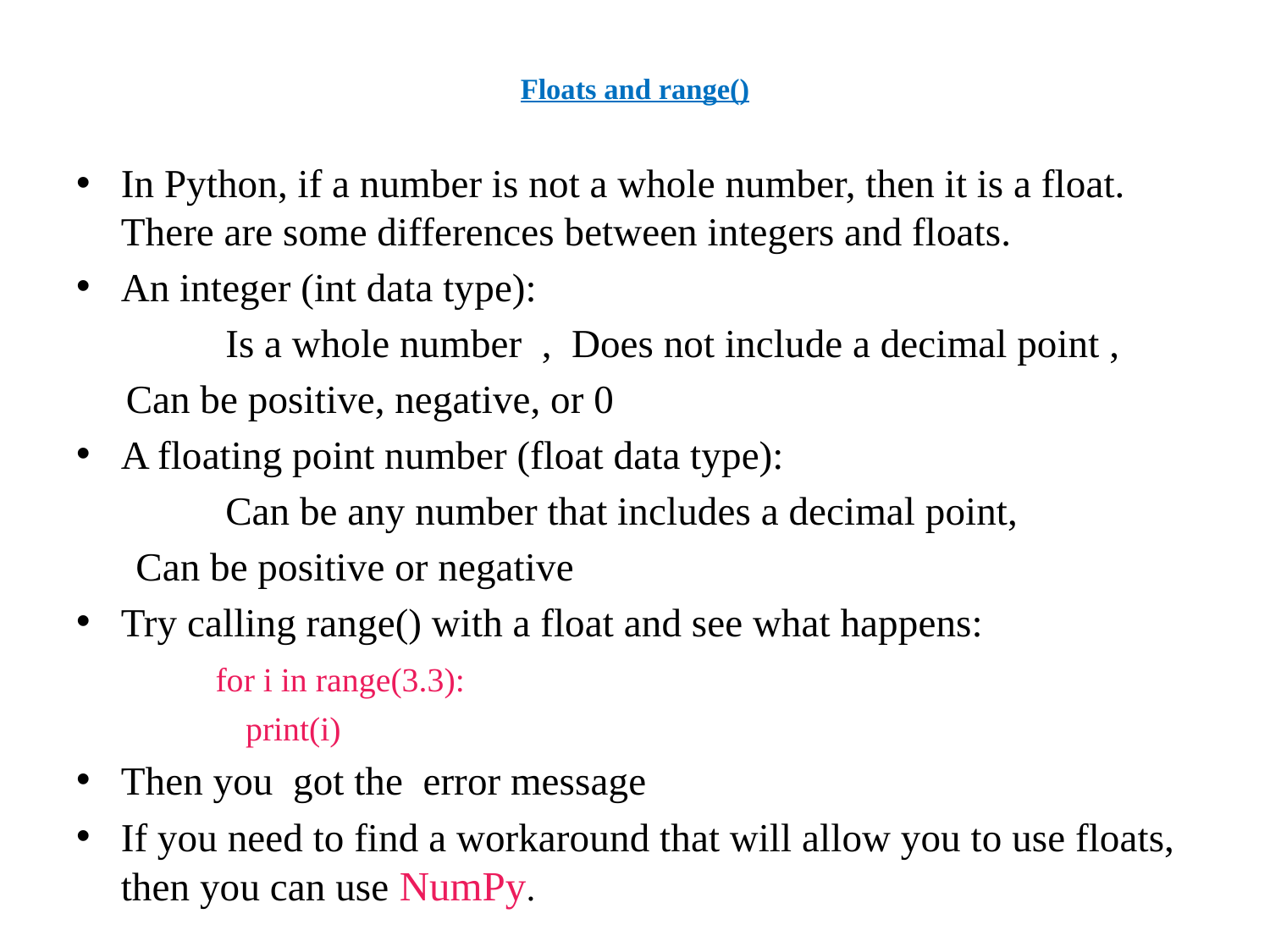

# Floats and range()

In Python, if a number is not a whole number, then it is a float. There are some differences between integers and floats.
An integer (int data type):
               Is a whole number  ,  Does not include a decimal point ,
     Can be positive, negative, or 0
A floating point number (float data type):
               Can be any number that includes a decimal point,
      Can be positive or negative
Try calling range() with a float and see what happens:
              for i in range(3.3):
                    print(i)
Then you  got the  error message
If you need to find a workaround that will allow you to use floats, then you can use NumPy.